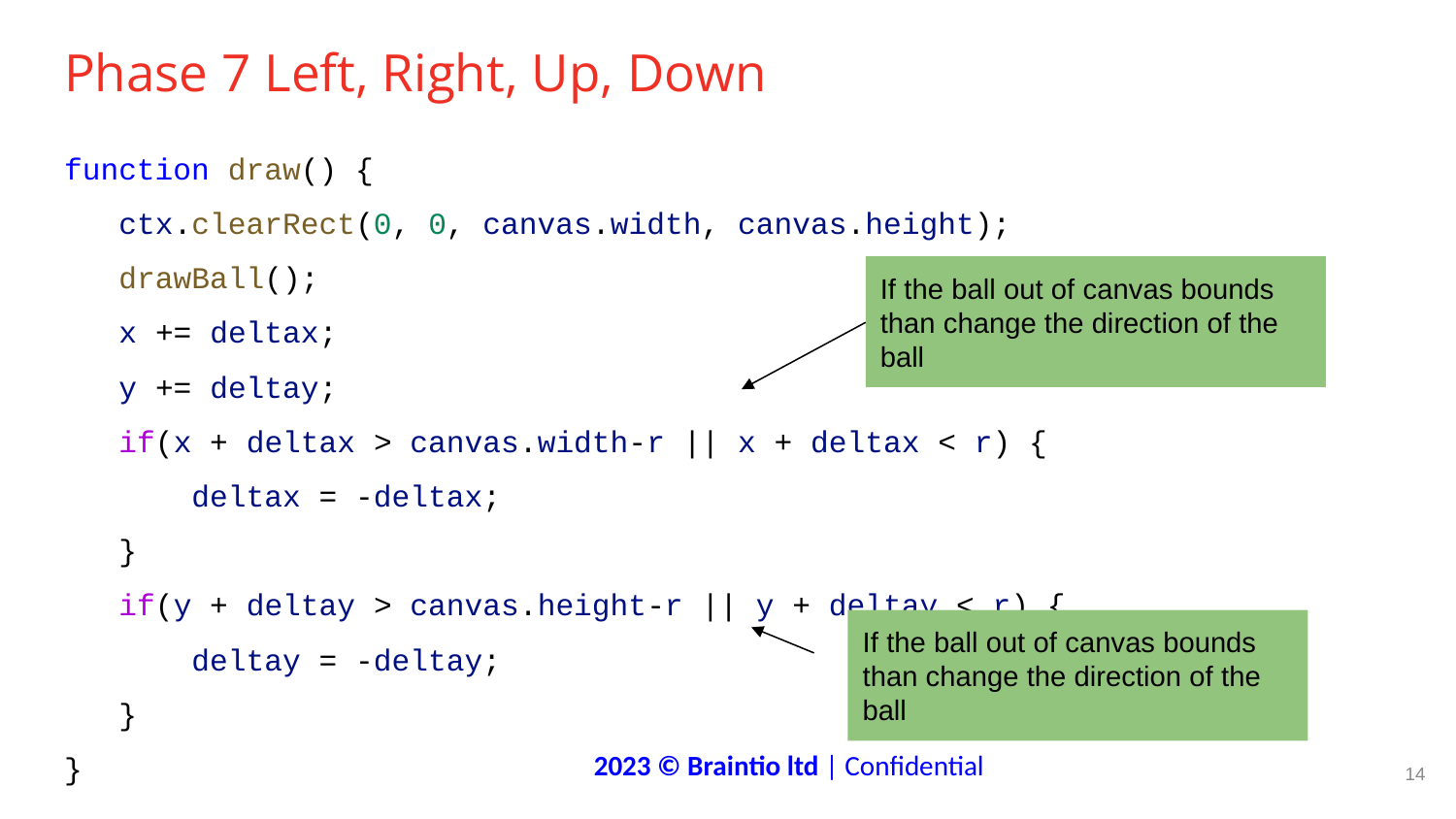

# Phase 7 Left, Right, Up, Down

function draw() {
   ctx.clearRect(0, 0, canvas.width, canvas.height);
   drawBall();
   x += deltax;
   y += deltay;
   if(x + deltax > canvas.width-r || x + deltax < r) {
       deltax = -deltax;
   }
   if(y + deltay > canvas.height-r || y + deltay < r) {
       deltay = -deltay;
   }
}

If the ball out of canvas bounds than change the direction of the ball
If the ball out of canvas bounds than change the direction of the ball
14